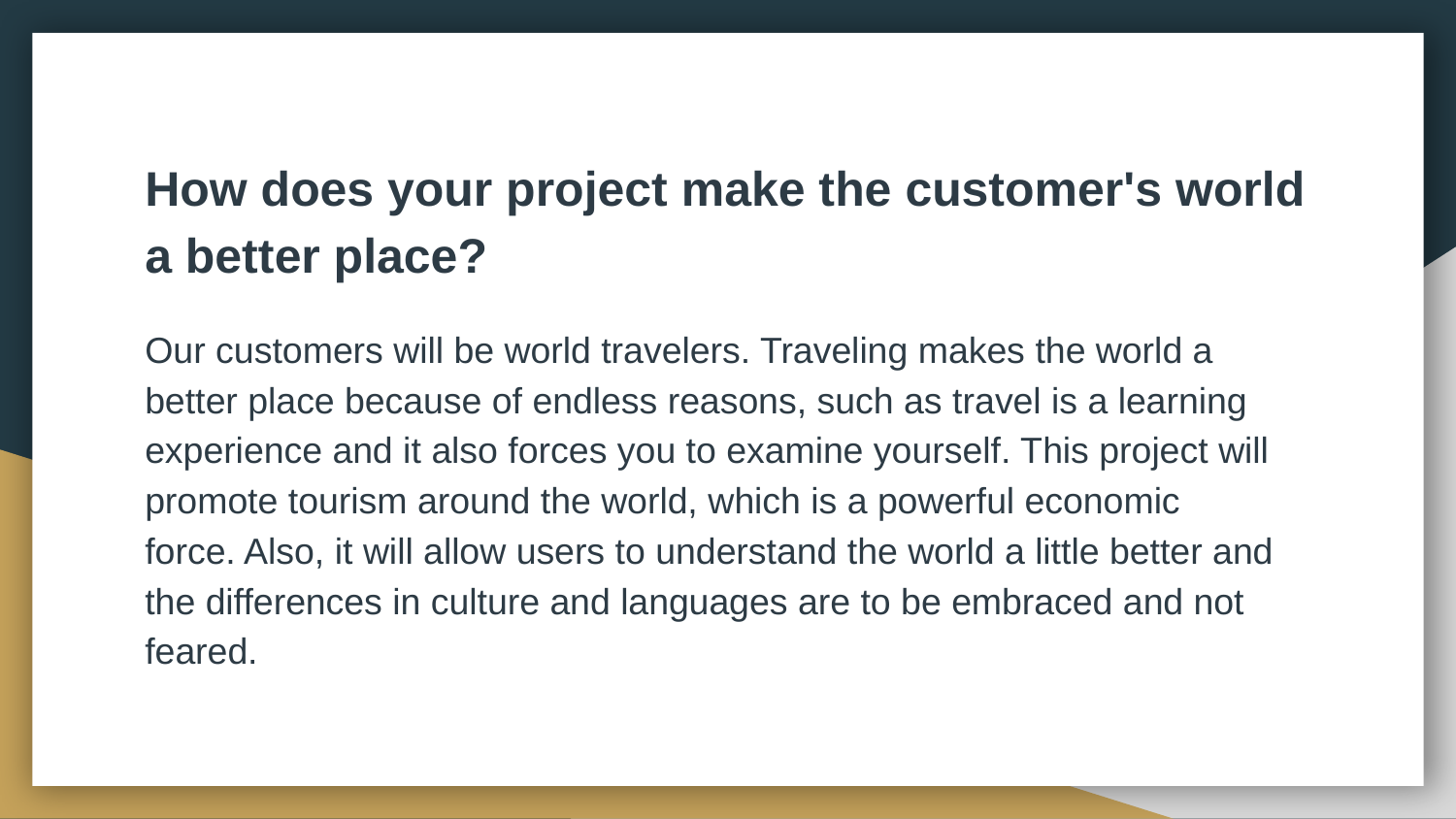

# How does your project make the customer's world a better place?
Our customers will be world travelers. Traveling makes the world a better place because of endless reasons, such as travel is a learning experience and it also forces you to examine yourself. This project will promote tourism around the world, which is a powerful economic force. Also, it will allow users to understand the world a little better and the differences in culture and languages are to be embraced and not feared.